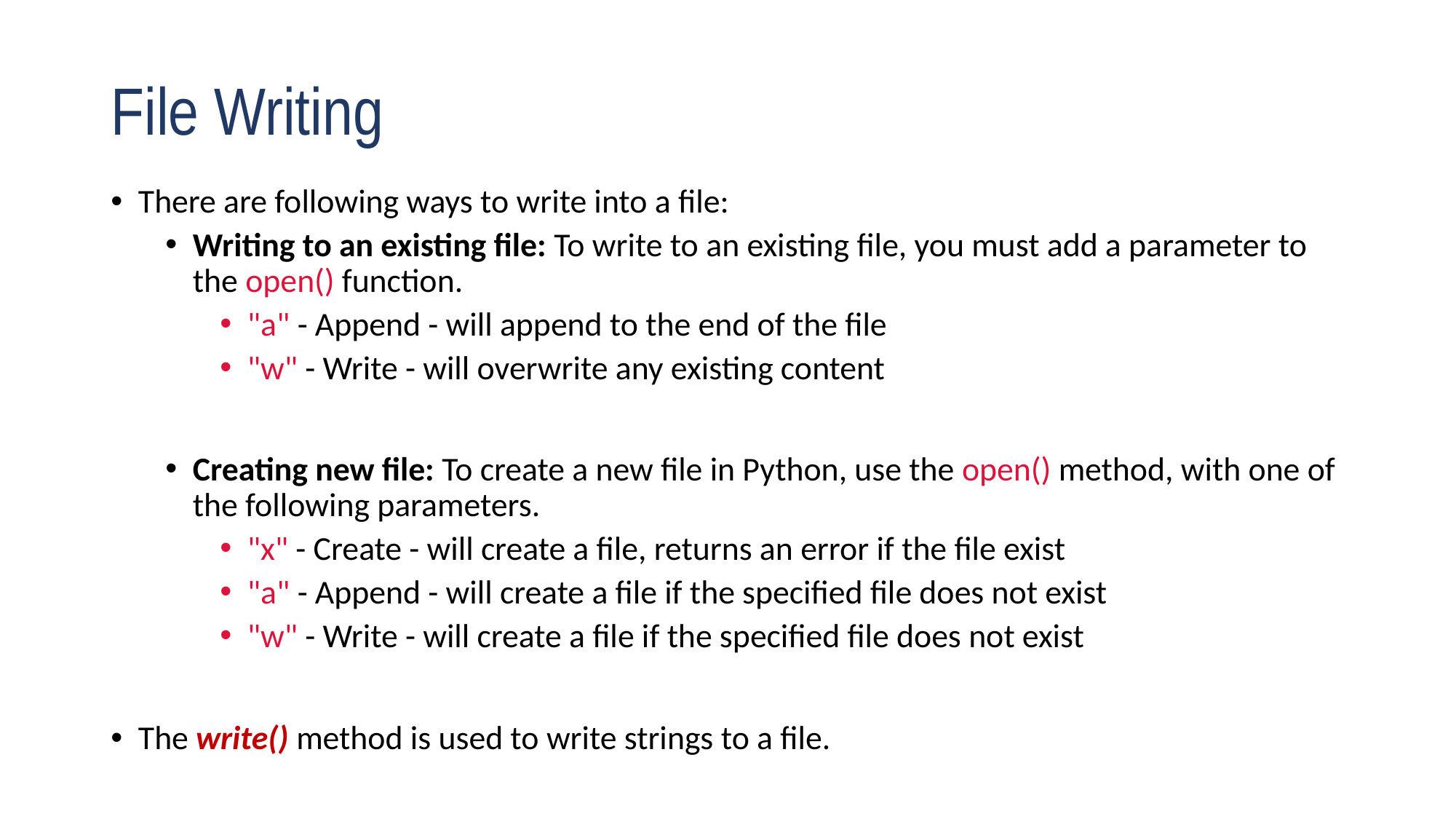

# File Writing
There are following ways to write into a file:
Writing to an existing file: To write to an existing file, you must add a parameter to the open() function.
"a" - Append - will append to the end of the file
"w" - Write - will overwrite any existing content

Creating new file: To create a new file in Python, use the open() method, with one of the following parameters.
"x" - Create - will create a file, returns an error if the file exist
"a" - Append - will create a file if the specified file does not exist
"w" - Write - will create a file if the specified file does not exist

The write() method is used to write strings to a file.